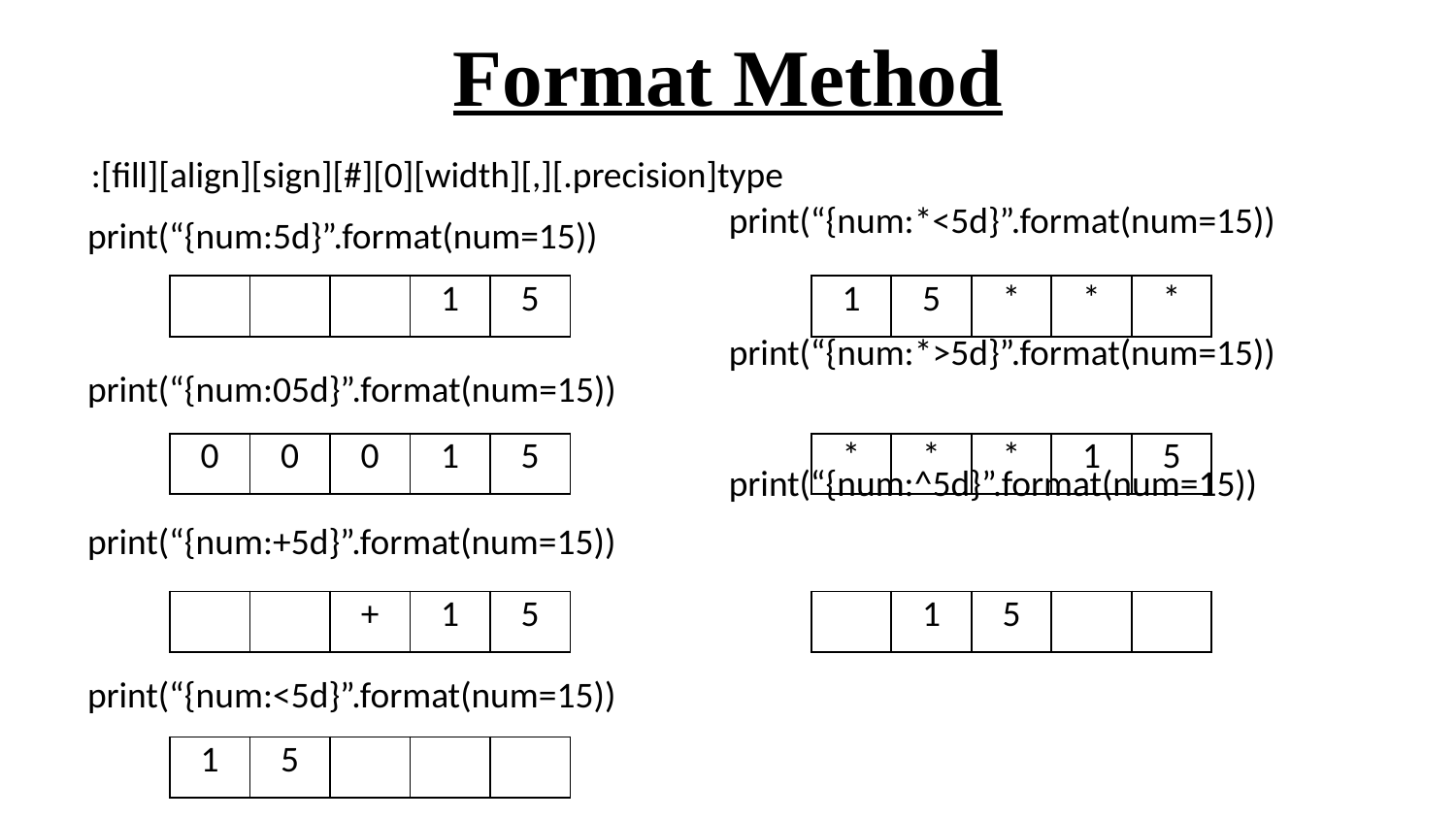

# Format Method
:[fill][align][sign][#][0][width][,][.precision]type

print(“{num:5d}”.format(num=15))

print(“{num:05d}”.format(num=15))

print(“{num:+5d}”.format(num=15))

print(“{num:<5d}”.format(num=15))

print(“{num:*<5d}”.format(num=15))

print(“{num:*>5d}”.format(num=15))

print(“{num:^5d}”.format(num=15))

|  |  |  | 1 | 5 |
| --- | --- | --- | --- | --- |
| 1 | 5 | \* | \* | \* |
| --- | --- | --- | --- | --- |
| 0 | 0 | 0 | 1 | 5 |
| --- | --- | --- | --- | --- |
| \* | \* | \* | 1 | 5 |
| --- | --- | --- | --- | --- |
|  |  | + | 1 | 5 |
| --- | --- | --- | --- | --- |
|  | 1 | 5 |  |  |
| --- | --- | --- | --- | --- |
| 1 | 5 |  |  |  |
| --- | --- | --- | --- | --- |